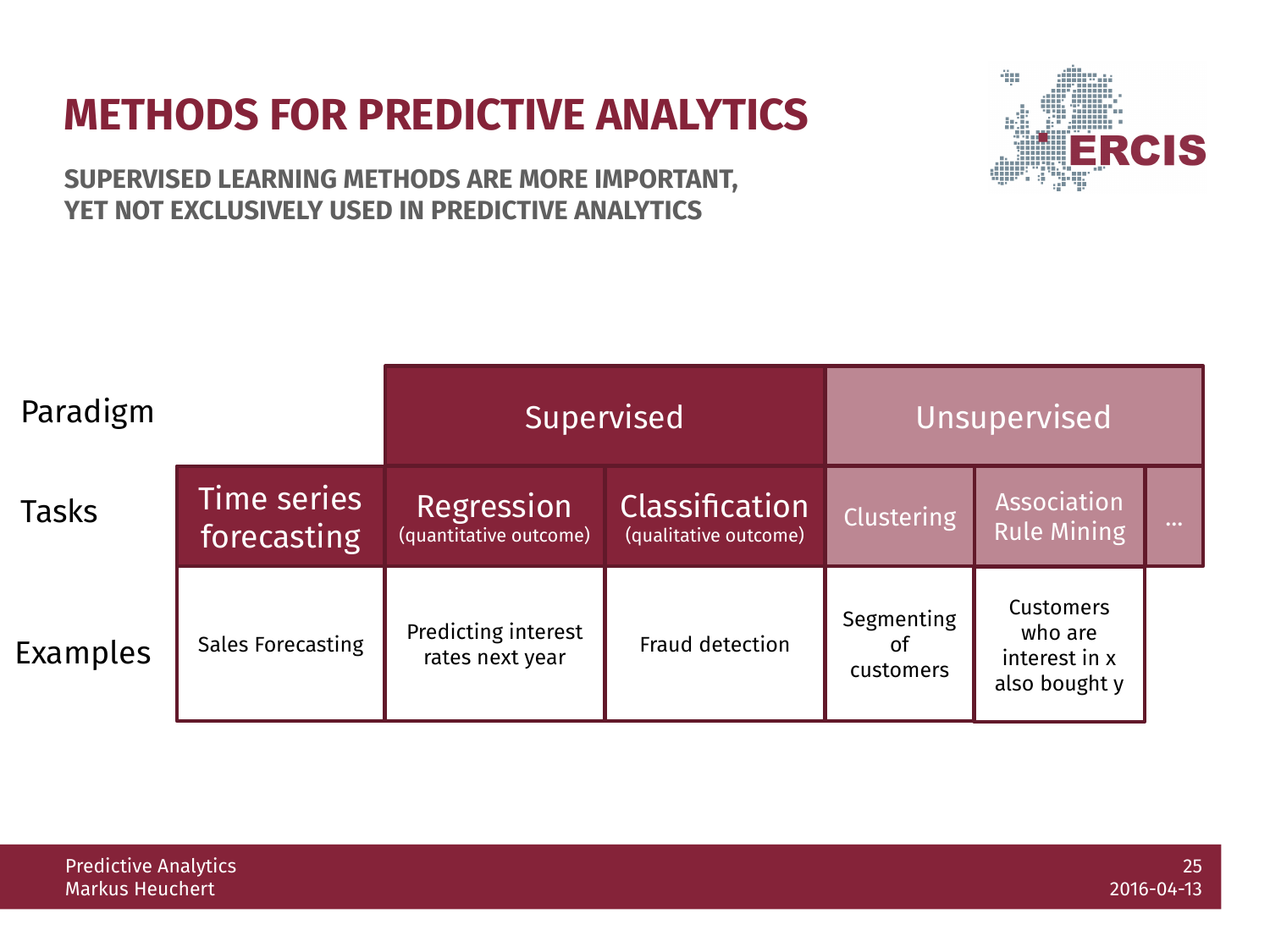

# methods for predictive analytics
Supervised learning methods are more important,
yet not exclusively used in predictive analytics
Supervised
Unsupervised
Paradigm
Time series forecasting
Regression
(quantitative outcome)
Classification (qualitative outcome)
Clustering
Association Rule Mining
...
Tasks
Sales Forecasting
Predicting interest rates next year
Fraud detection
Segmenting of customers
Customers who are interest in x also bought y
Examples